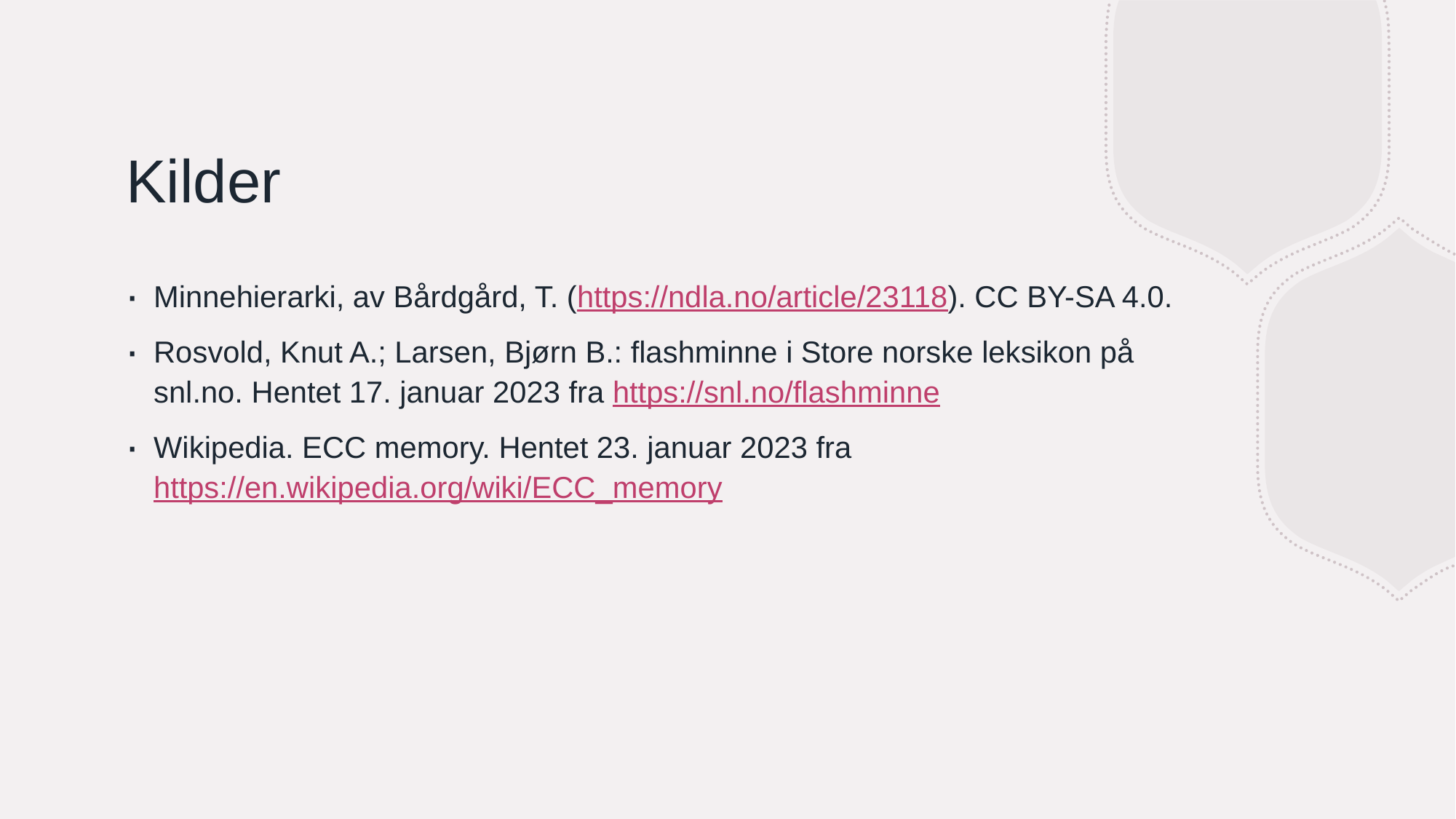

# Kilder
Minnehierarki, av Bårdgård, T. (https://ndla.no/article/23118). CC BY-SA 4.0.
Rosvold, Knut A.; Larsen, Bjørn B.: flashminne i Store norske leksikon på snl.no. Hentet 17. januar 2023 fra https://snl.no/flashminne
Wikipedia. ECC memory. Hentet 23. januar 2023 fra https://en.wikipedia.org/wiki/ECC_memory